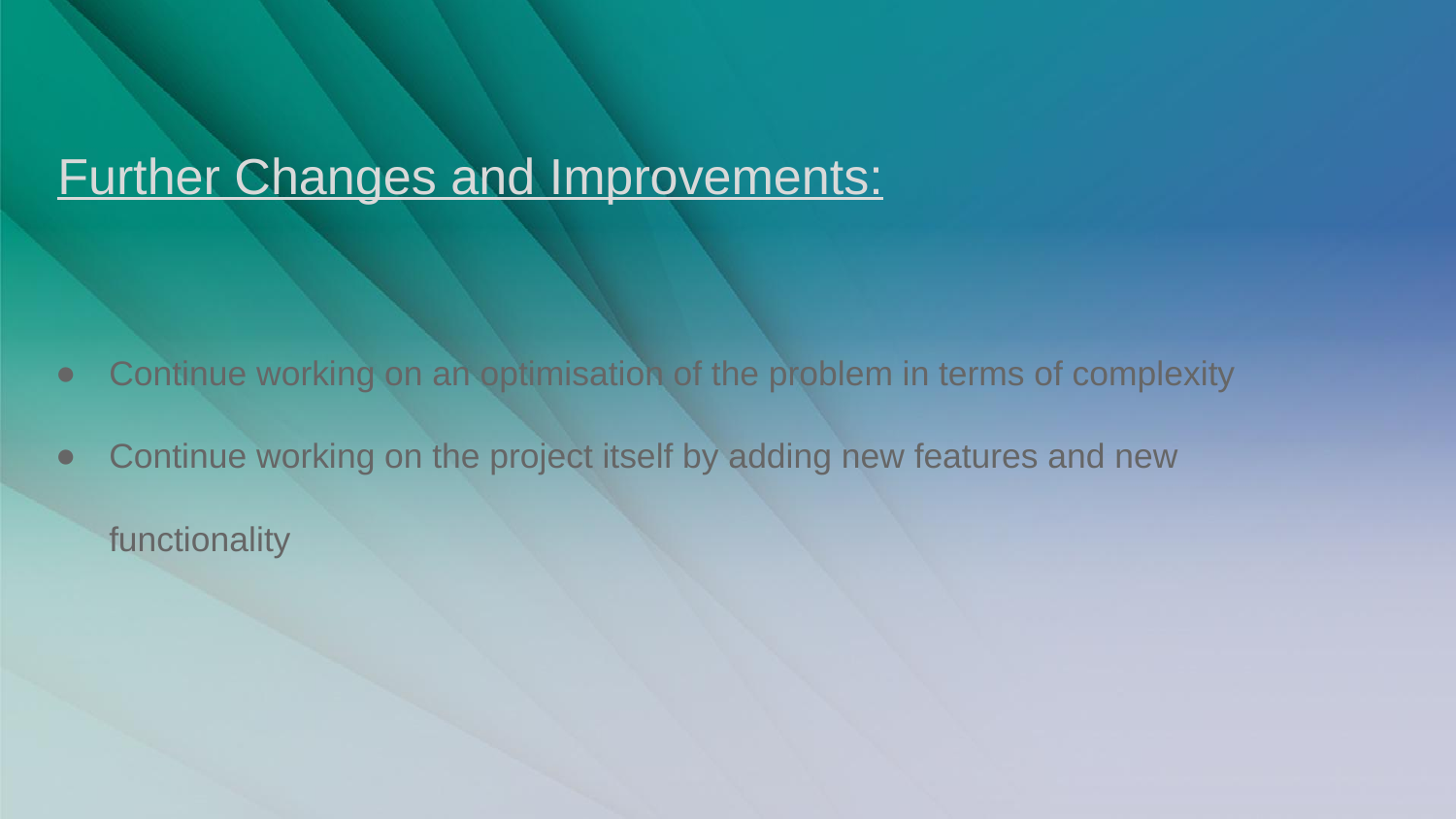

# Further Changes and Improvements:
Continue working on an optimisation of the problem in terms of complexity
Continue working on the project itself by adding new features and new functionality